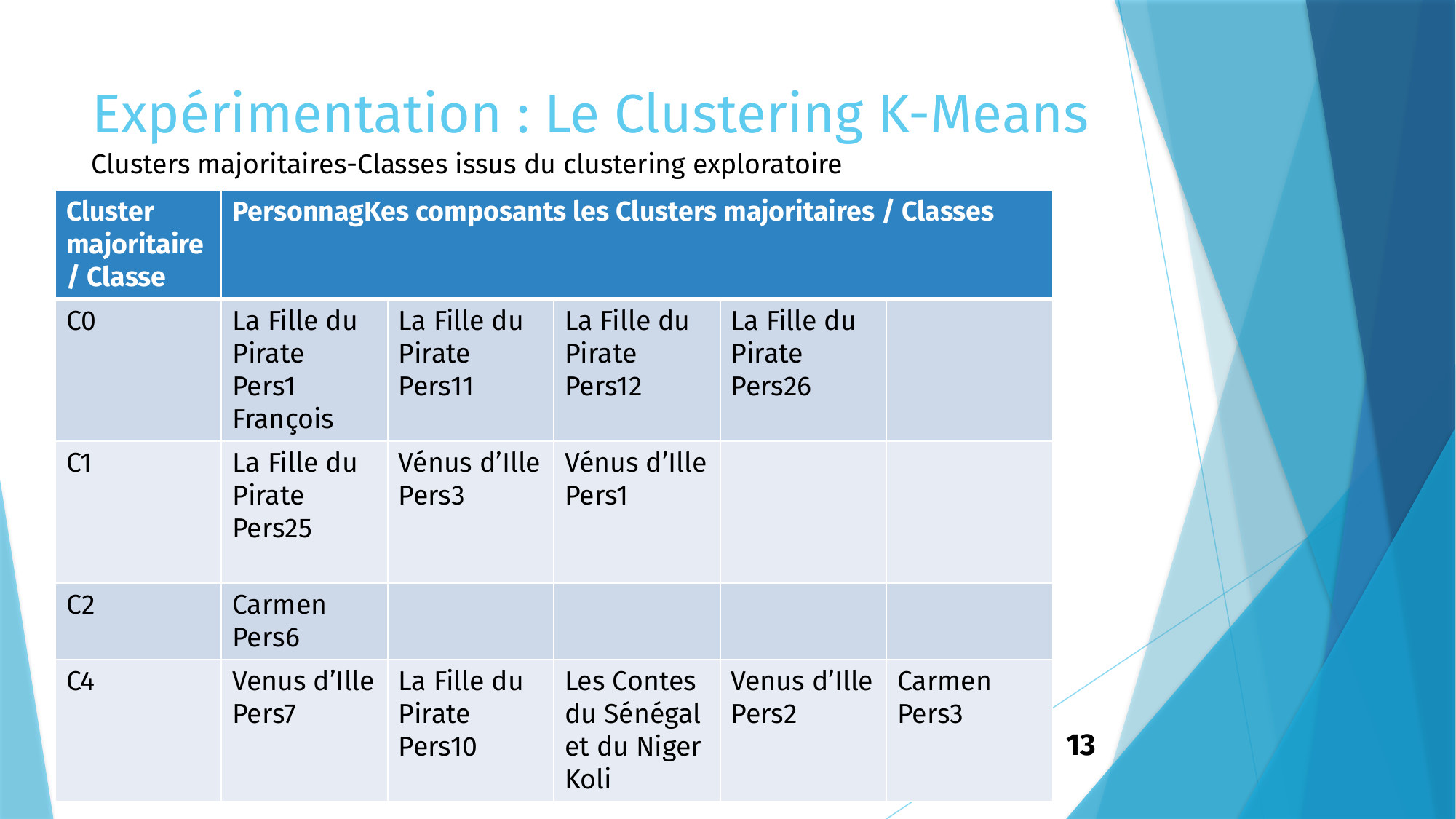

# Expérimentation : Le Clustering K-Means
Clusters majoritaires-Classes issus du clustering exploratoire
| Cluster majoritaire / Classe | PersonnagKes composants les Clusters majoritaires / Classes |  |  |  |  |
| --- | --- | --- | --- | --- | --- |
| C0 | La Fille du Pirate Pers1 François | La Fille du Pirate Pers11 | La Fille du Pirate Pers12 | La Fille du Pirate Pers26 |  |
| C1 | La Fille du Pirate Pers25 | Vénus d’Ille Pers3 | Vénus d’Ille Pers1 |  |  |
| C2 | Carmen Pers6 |  |  |  |  |
| C4 | Venus d’Ille Pers7 | La Fille du Pirate Pers10 | Les Contes du Sénégal et du Niger Koli | Venus d’Ille Pers2 | Carmen Pers3 |
13